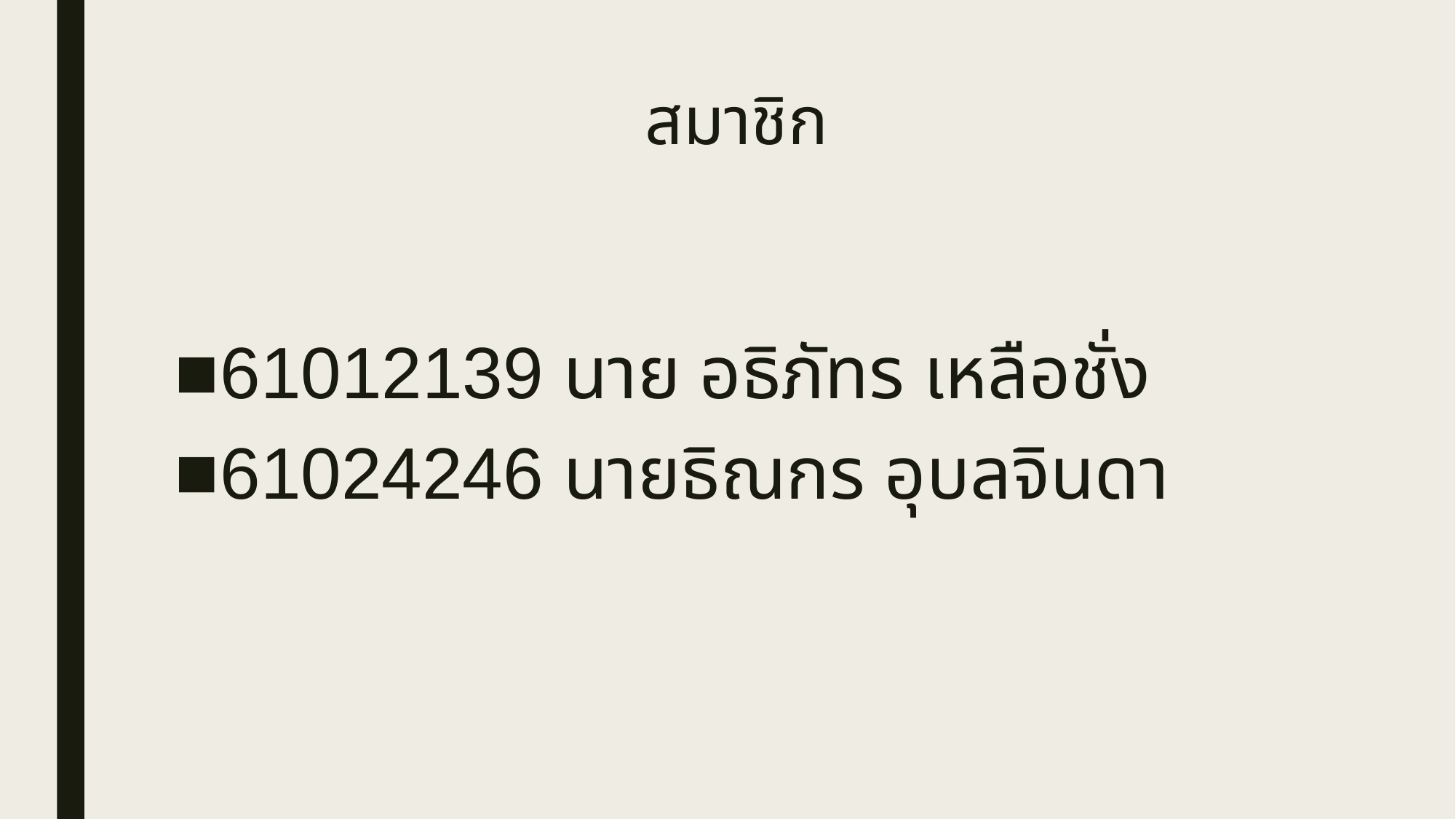

# สมาชิก

61012139 นาย อธิภัทร เหลือชั่ง
61024246 นายธิณกร อุบลจินดา